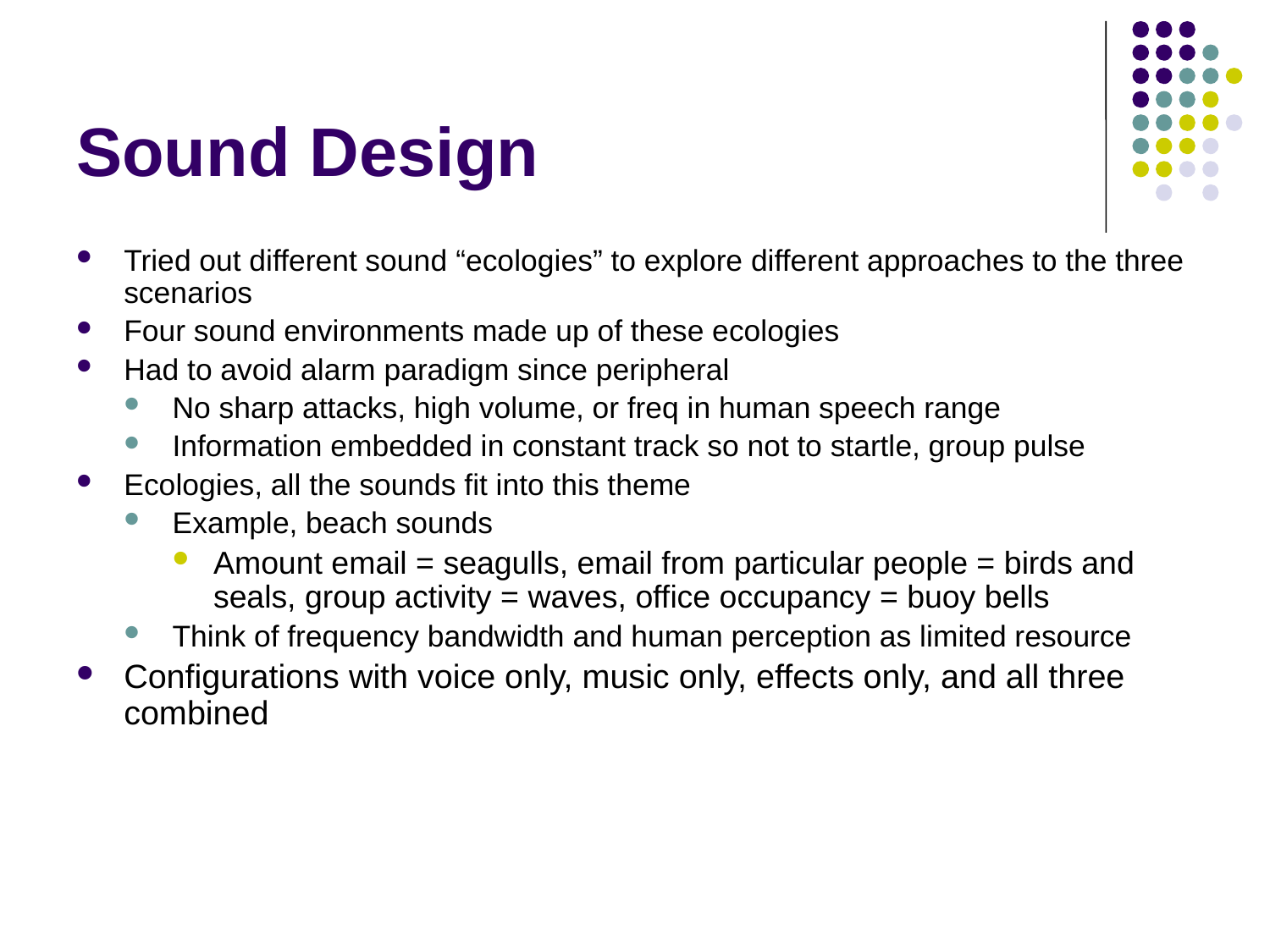

# Sound Design
Tried out different sound “ecologies” to explore different approaches to the three scenarios
Four sound environments made up of these ecologies
Had to avoid alarm paradigm since peripheral
No sharp attacks, high volume, or freq in human speech range
Information embedded in constant track so not to startle, group pulse
Ecologies, all the sounds fit into this theme
Example, beach sounds
Amount email = seagulls, email from particular people = birds and seals, group activity = waves, office occupancy = buoy bells
Think of frequency bandwidth and human perception as limited resource
Configurations with voice only, music only, effects only, and all three combined